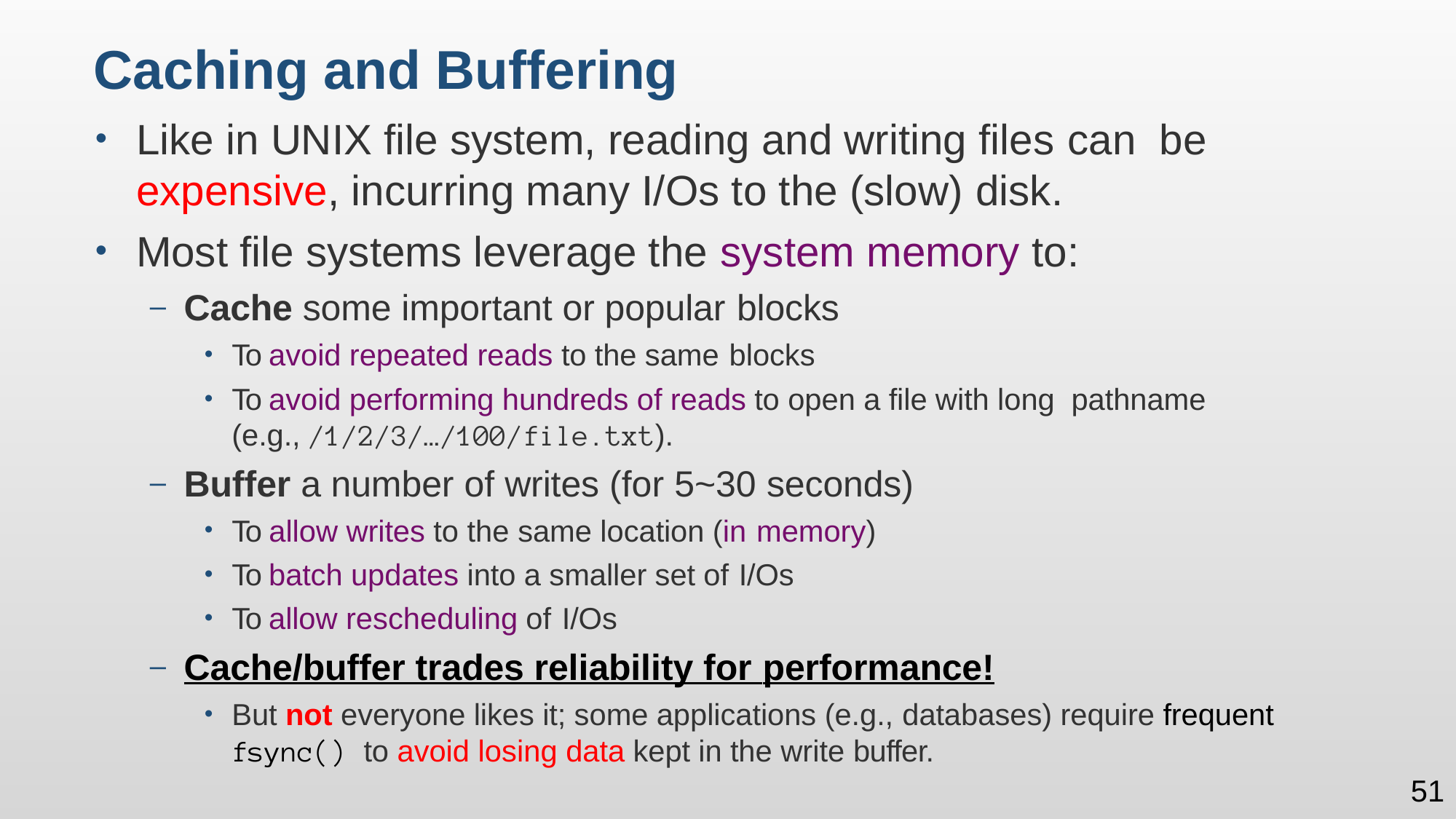

Caching and Buffering
Like in UNIX file system, reading and writing files can  be expensive, incurring many I/Os to the (slow) disk.
Most file systems leverage the system memory to:
Cache some important or popular blocks
To avoid repeated reads to the same blocks
To avoid performing hundreds of reads to open a file with long  pathname (e.g., /1/2/3/…/100/file.txt).
Buffer a number of writes (for 5~30 seconds)
To allow writes to the same location (in memory)
To batch updates into a smaller set of I/Os
To allow rescheduling of I/Os
Cache/buffer trades reliability for performance!
But not everyone likes it; some applications (e.g., databases) require frequent fsync() to avoid losing data kept in the write buffer.

51